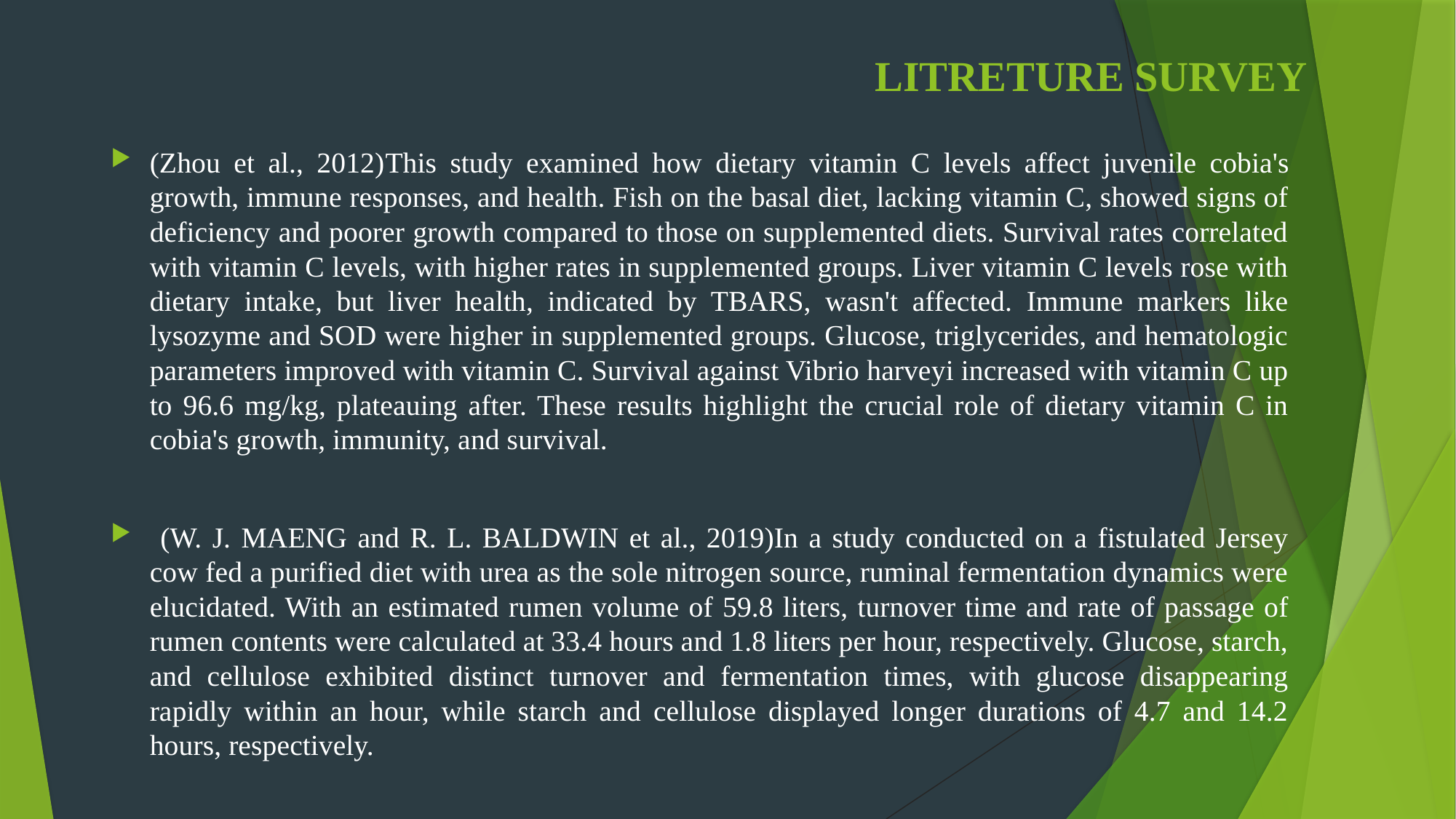

# LITRETURE SURVEY
(Zhou et al., 2012)This study examined how dietary vitamin C levels affect juvenile cobia's growth, immune responses, and health. Fish on the basal diet, lacking vitamin C, showed signs of deficiency and poorer growth compared to those on supplemented diets. Survival rates correlated with vitamin C levels, with higher rates in supplemented groups. Liver vitamin C levels rose with dietary intake, but liver health, indicated by TBARS, wasn't affected. Immune markers like lysozyme and SOD were higher in supplemented groups. Glucose, triglycerides, and hematologic parameters improved with vitamin C. Survival against Vibrio harveyi increased with vitamin C up to 96.6 mg/kg, plateauing after. These results highlight the crucial role of dietary vitamin C in cobia's growth, immunity, and survival.

 (W. J. MAENG and R. L. BALDWIN et al., 2019)In a study conducted on a fistulated Jersey cow fed a purified diet with urea as the sole nitrogen source, ruminal fermentation dynamics were elucidated. With an estimated rumen volume of 59.8 liters, turnover time and rate of passage of rumen contents were calculated at 33.4 hours and 1.8 liters per hour, respectively. Glucose, starch, and cellulose exhibited distinct turnover and fermentation times, with glucose disappearing rapidly within an hour, while starch and cellulose displayed longer durations of 4.7 and 14.2 hours, respectively.